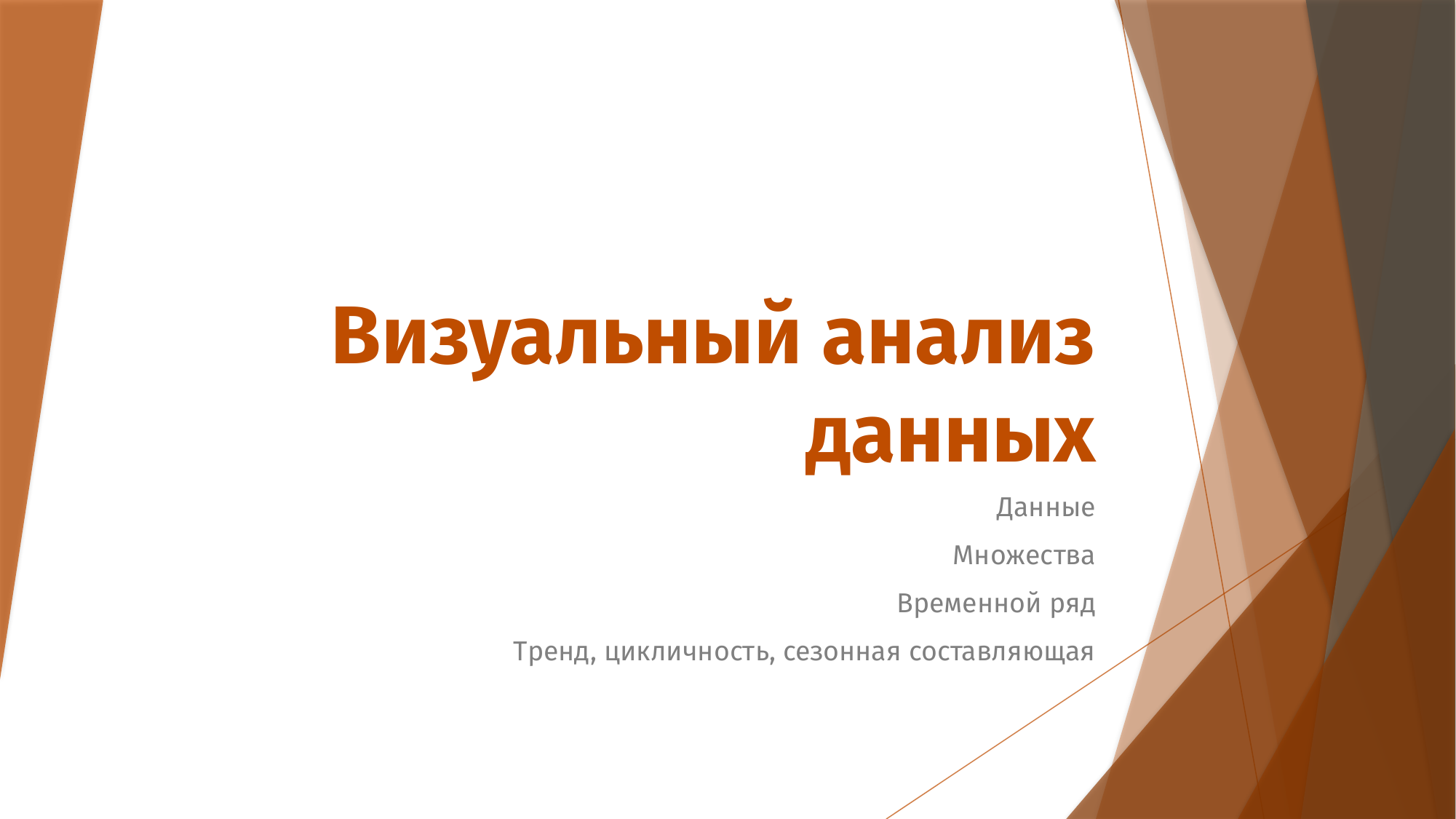

# Визуальный анализ данных
Данные
Множества
Временной ряд
Тренд, цикличность, сезонная составляющая